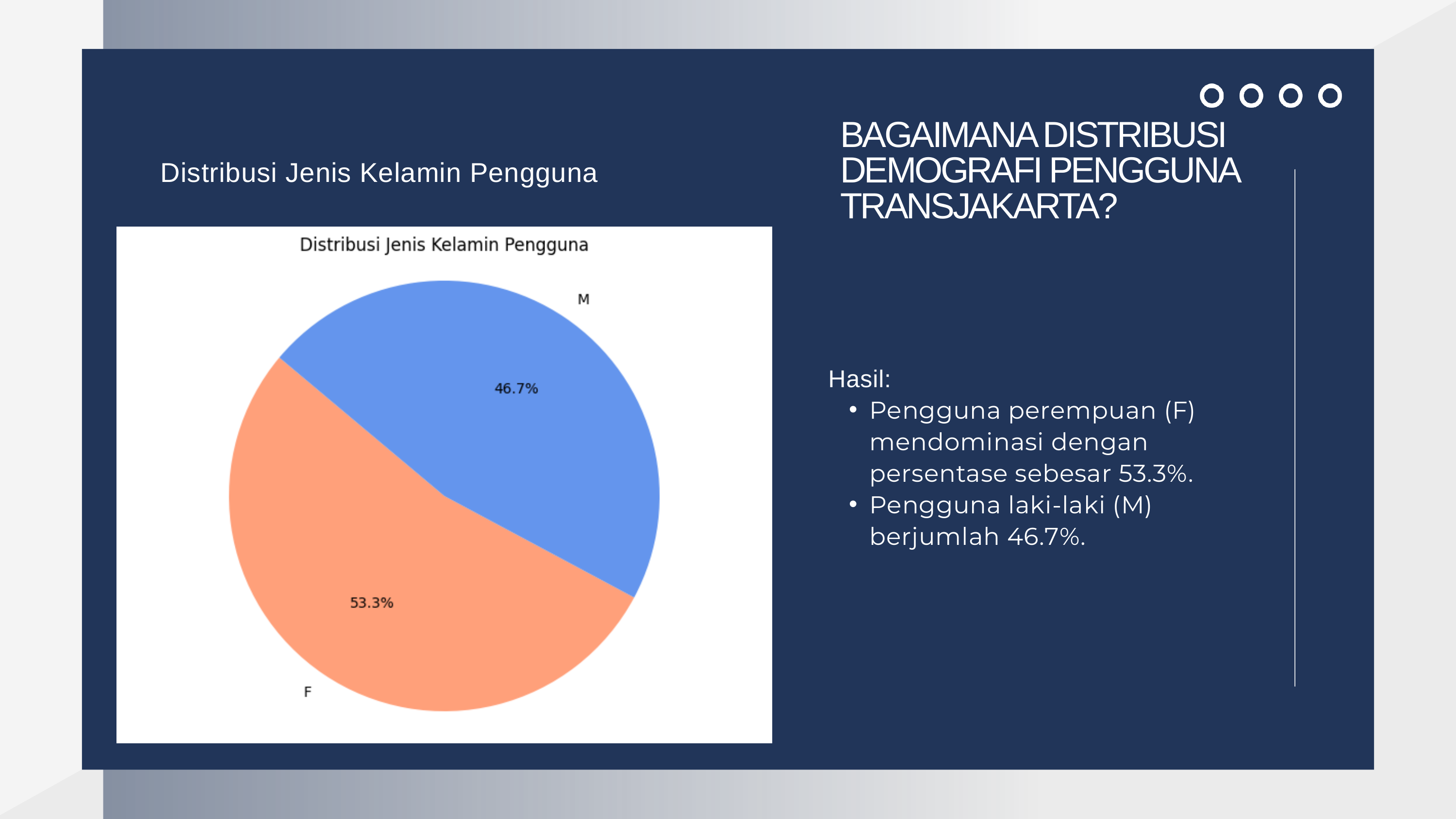

BAGAIMANA DISTRIBUSI DEMOGRAFI PENGGUNA TRANSJAKARTA?
Distribusi Jenis Kelamin Pengguna

Hasil:
Pengguna perempuan (F) mendominasi dengan persentase sebesar 53.3%.
Pengguna laki-laki (M) berjumlah 46.7%.